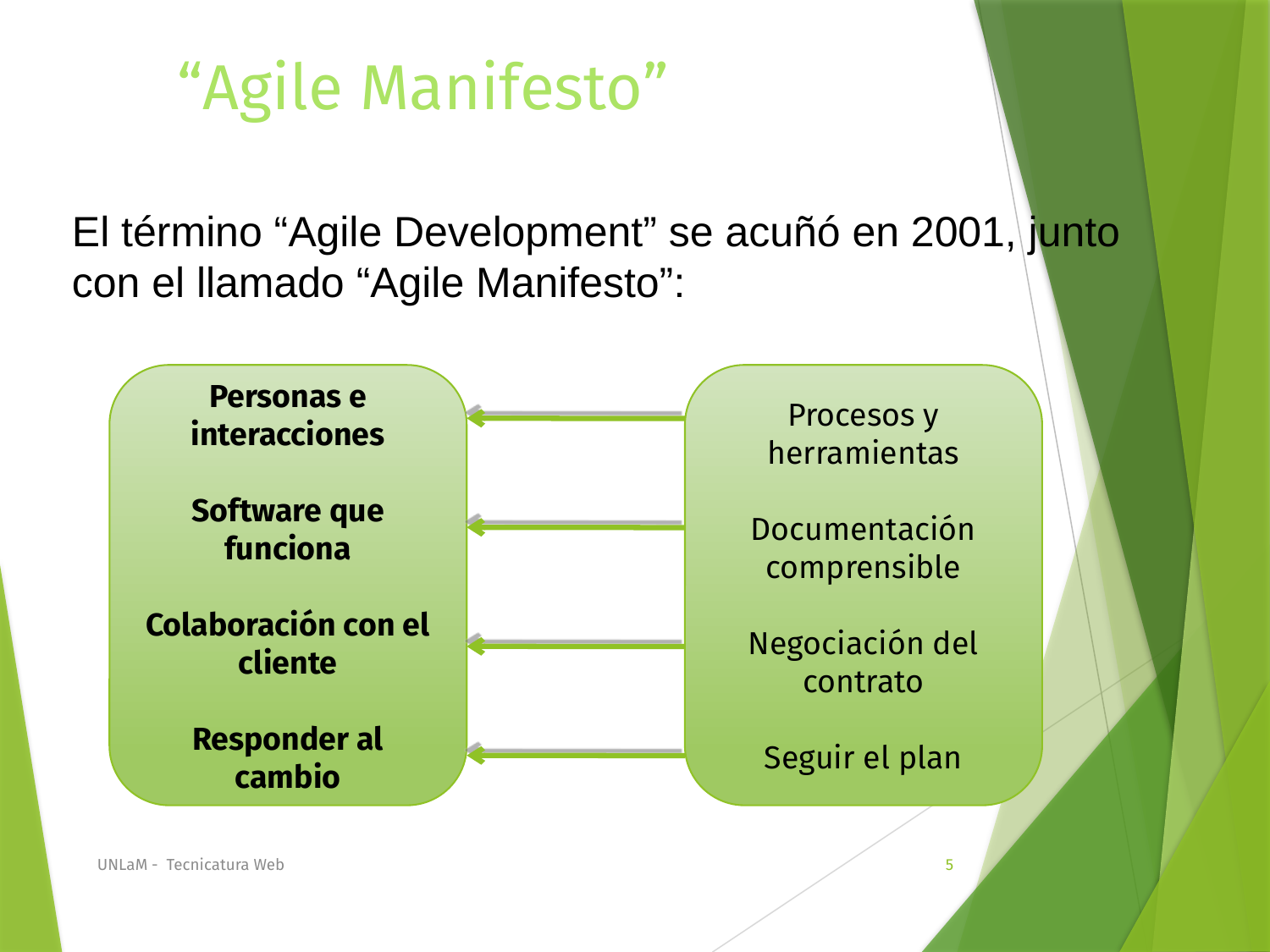

# “Agile Manifesto”
El término “Agile Development” se acuñó en 2001, junto con el llamado “Agile Manifesto”:

Personas e interacciones

Software que funciona

Colaboración con el cliente

Responder al cambio
Procesos y herramientas

Documentación comprensible

Negociación del contrato

Seguir el plan
UNLaM -  Tecnicatura Web
5